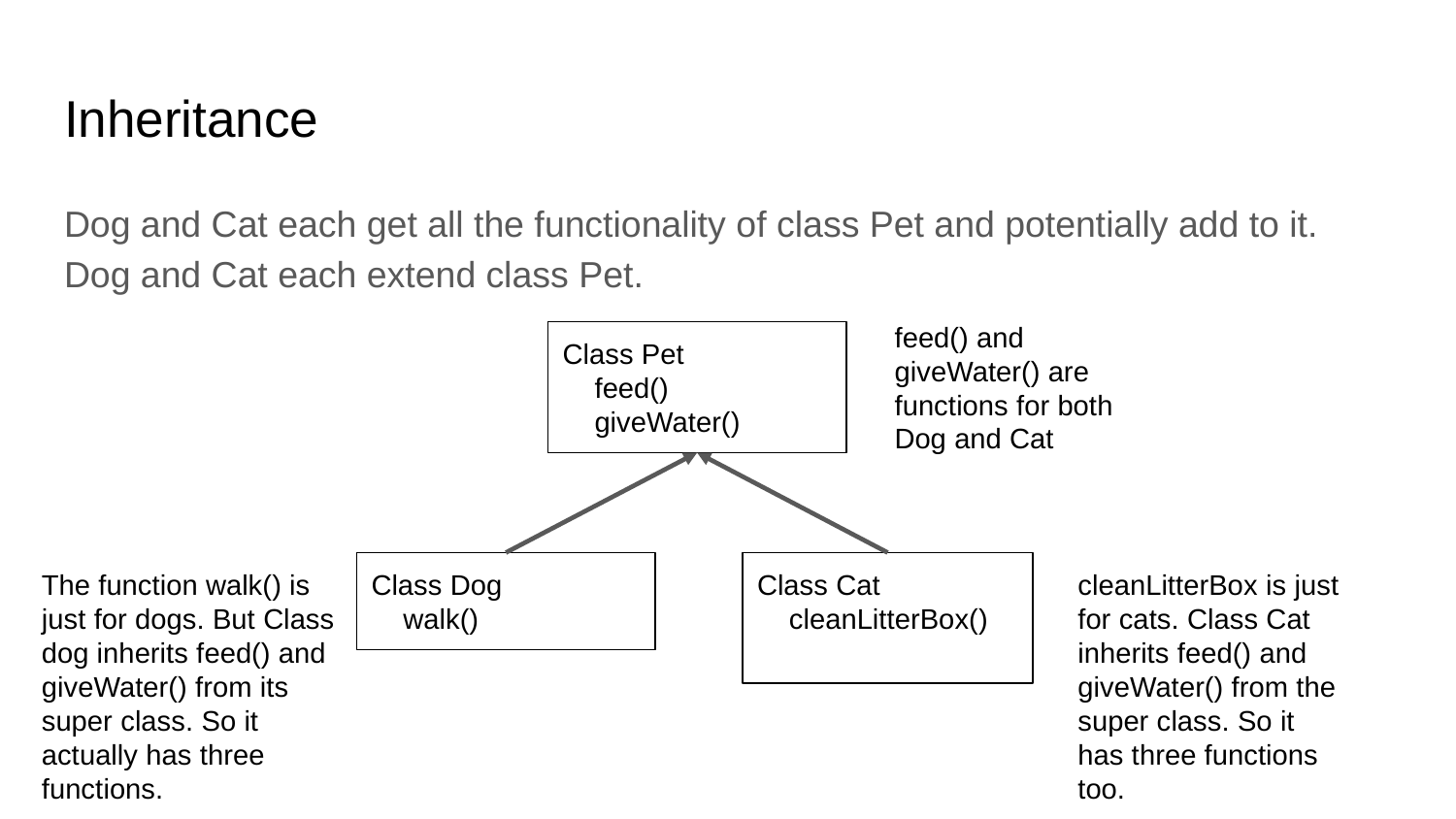

# Inheritance
Dog and Cat each get all the functionality of class Pet and potentially add to it. Dog and Cat each extend class Pet.
feed() and giveWater() are functions for both Dog and Cat
Class Pet
    feed()
    giveWater()
The function walk() is just for dogs. But Class dog inherits feed() and giveWater() from its super class. So it actually has three functions.
Class Dog
    walk()
Class Cat
    cleanLitterBox()

cleanLitterBox is just for cats. Class Cat inherits feed() and giveWater() from the super class. So it has three functions too.